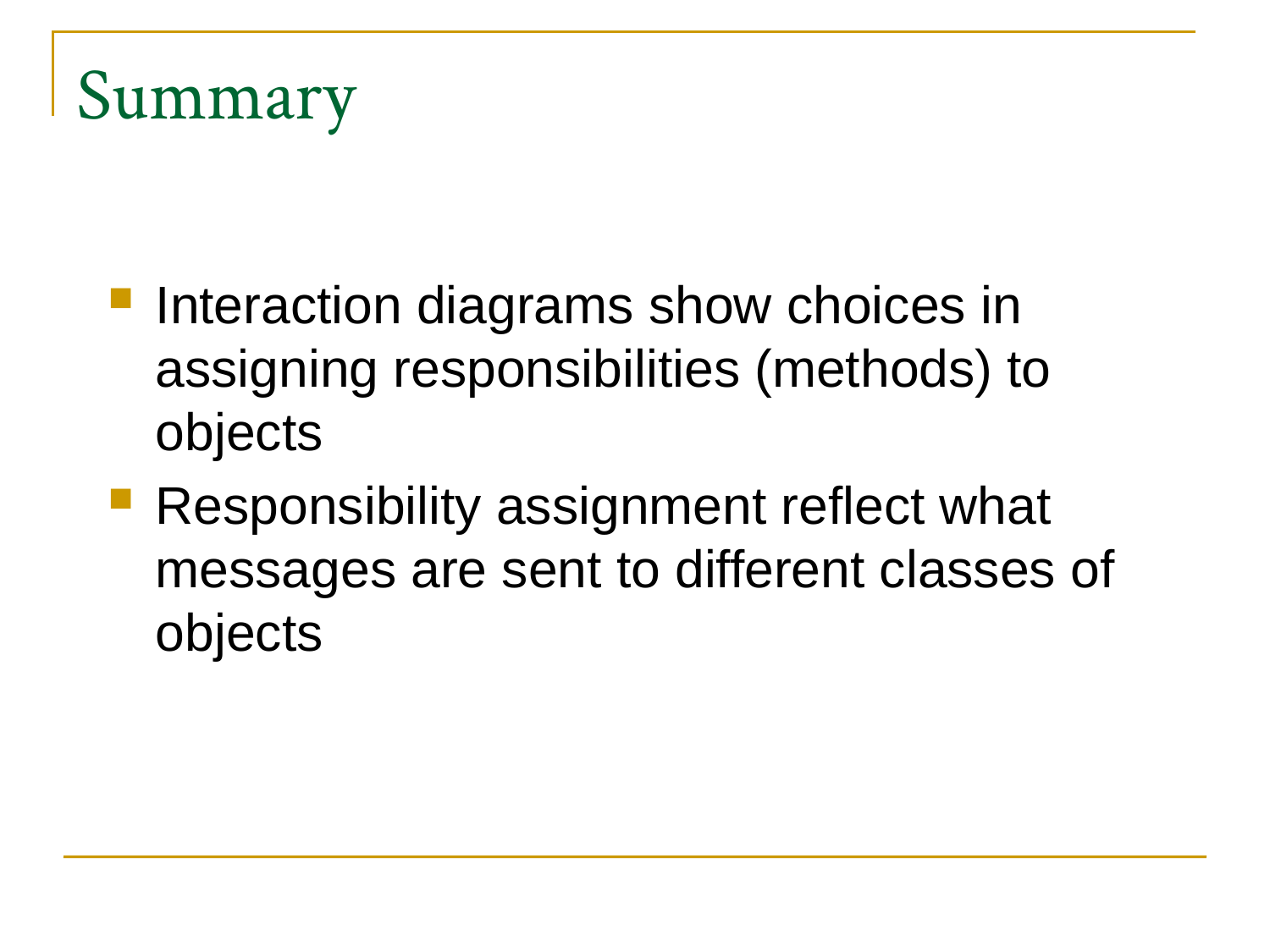

# Summary
Interaction diagrams show choices in assigning responsibilities (methods) to objects
Responsibility assignment reflect what messages are sent to different classes of objects